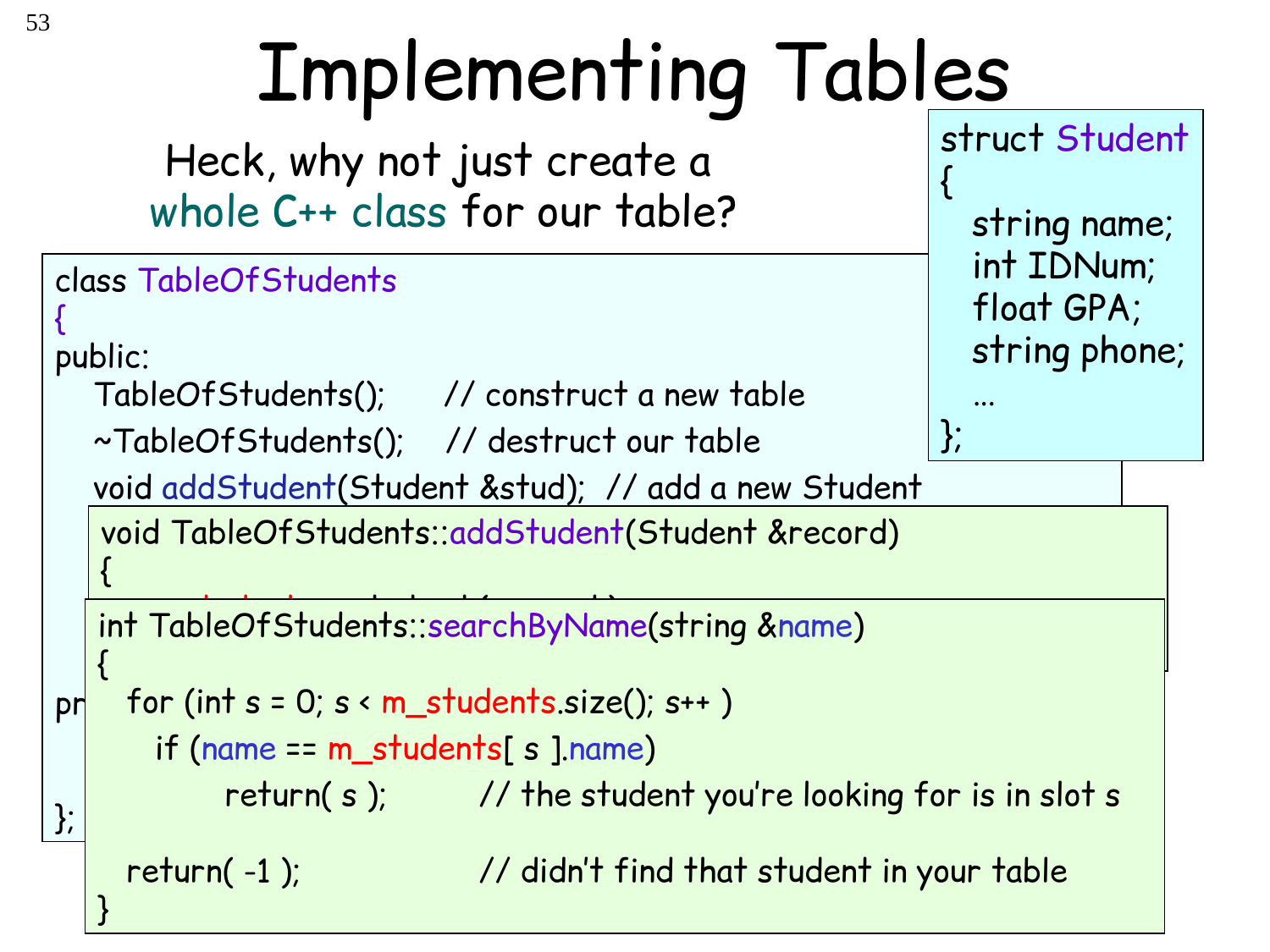

53
# Implementing Tables
struct Student
{
   string name;
   int IDNum;
   float GPA;
   string phone;
   …
};
Heck, why not just create a
whole C++ class for our table?
class TableOfStudents
{
public:
    TableOfStudents();      // construct a new table

    ~TableOfStudents();	 // destruct our table

    void addStudent(Student &stud);  // add a new Student

    Student getStudent(int s);   // retrieve Students from slot s

    int searchByName(string &name);  // name is a searchable field

    int searchByPhone(int phone);  // phone is a searchable field
    …
private:

    vector<Student> m_students;
};
void TableOfStudents::addStudent(Student &record)
{
    m_students.push_back( record );
}
int TableOfStudents::searchByName(string &name)
{
   for (int s = 0; s < m_students.size(); s++ )

      if (name == m_students[ s ].name)

	return( s );	// the student you’re looking for is in slot s

   return( -1 );		// didn’t find that student in your table
}